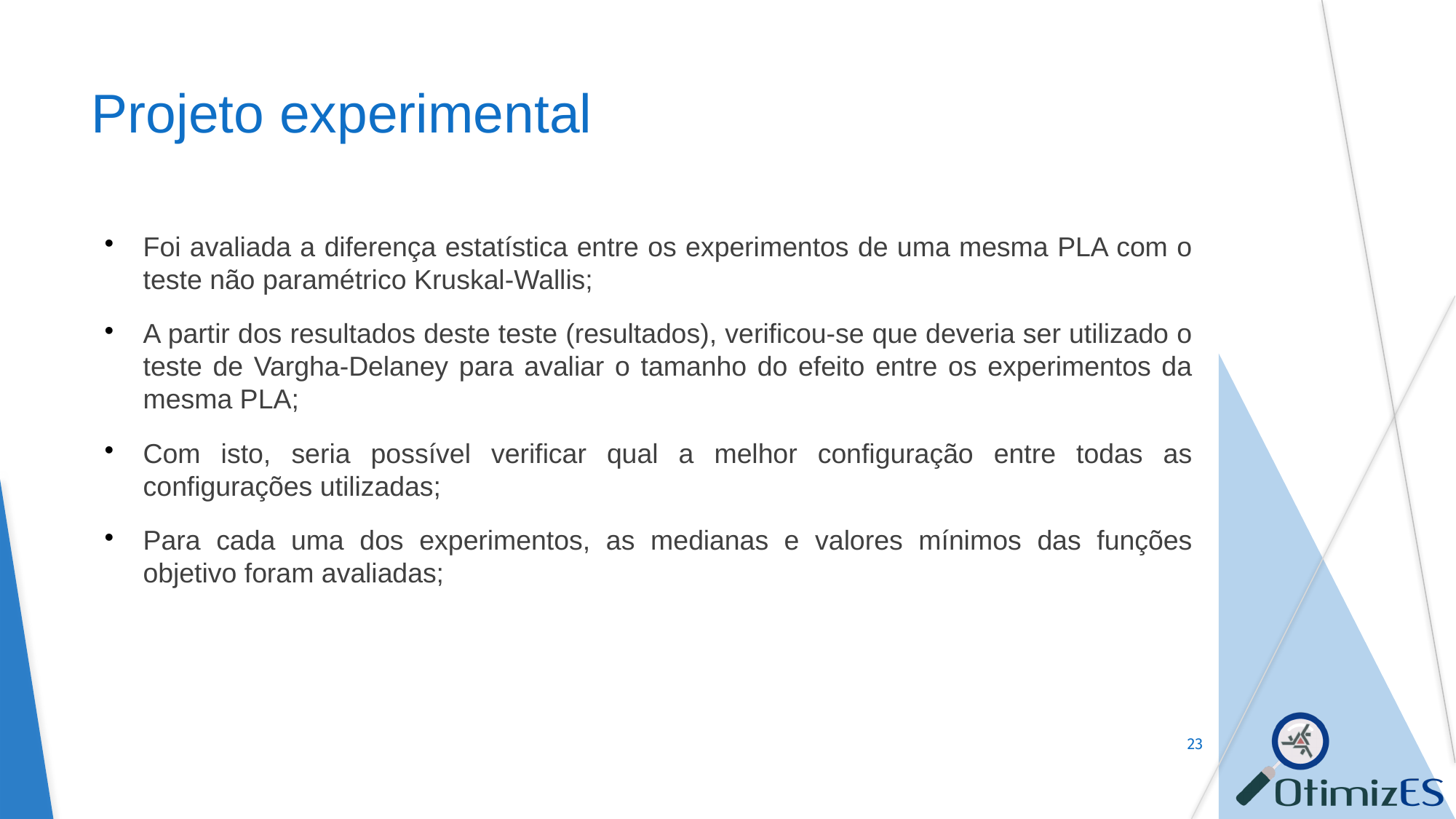

Projeto experimental
Foi avaliada a diferença estatística entre os experimentos de uma mesma PLA com o teste não paramétrico Kruskal-Wallis;
A partir dos resultados deste teste (resultados), verificou-se que deveria ser utilizado o teste de Vargha-Delaney para avaliar o tamanho do efeito entre os experimentos da mesma PLA;
Com isto, seria possível verificar qual a melhor configuração entre todas as configurações utilizadas;
Para cada uma dos experimentos, as medianas e valores mínimos das funções objetivo foram avaliadas;
23